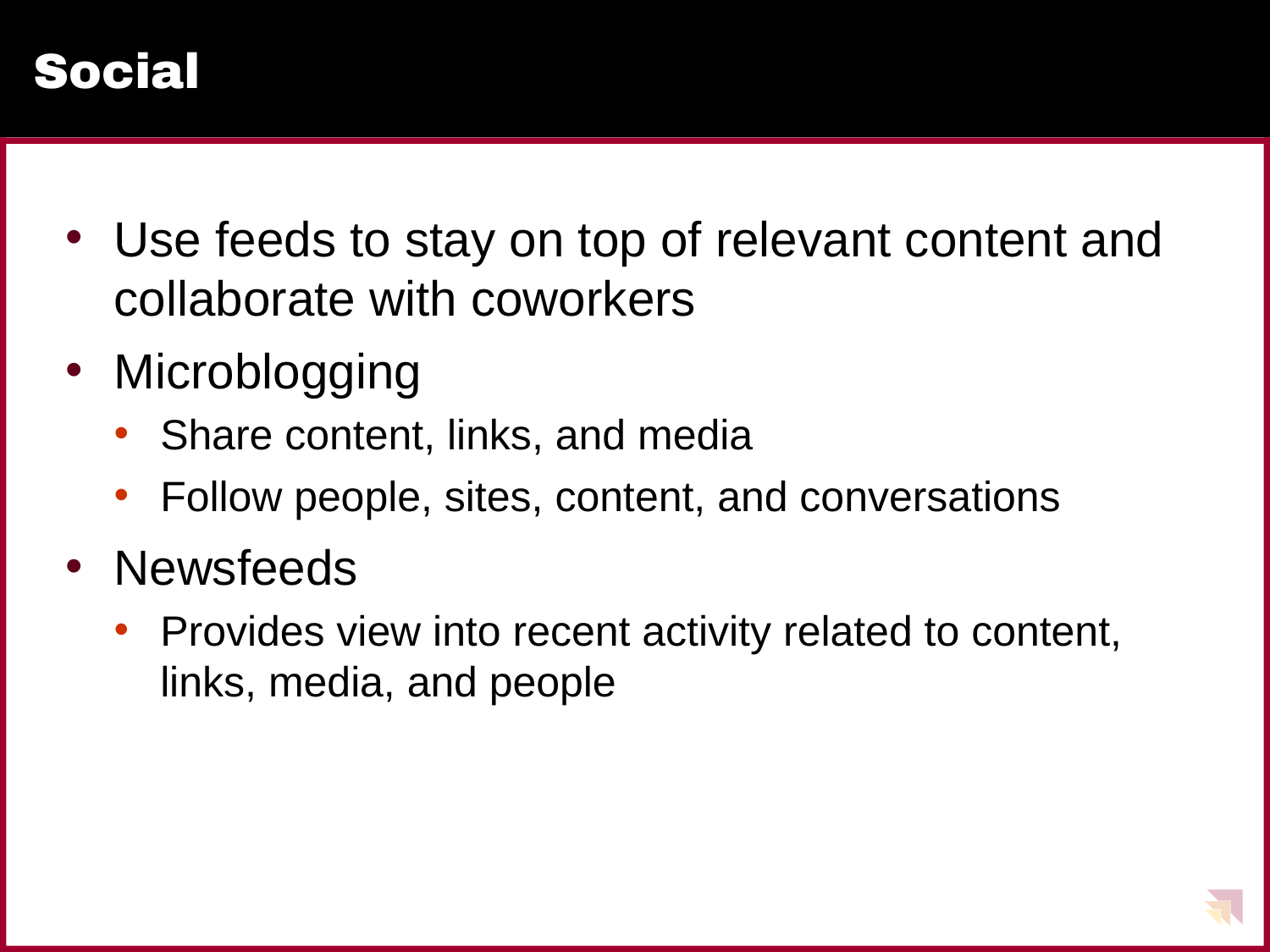

# Social
Use feeds to stay on top of relevant content and collaborate with coworkers
Microblogging
Share content, links, and media
Follow people, sites, content, and conversations
Newsfeeds
Provides view into recent activity related to content, links, media, and people